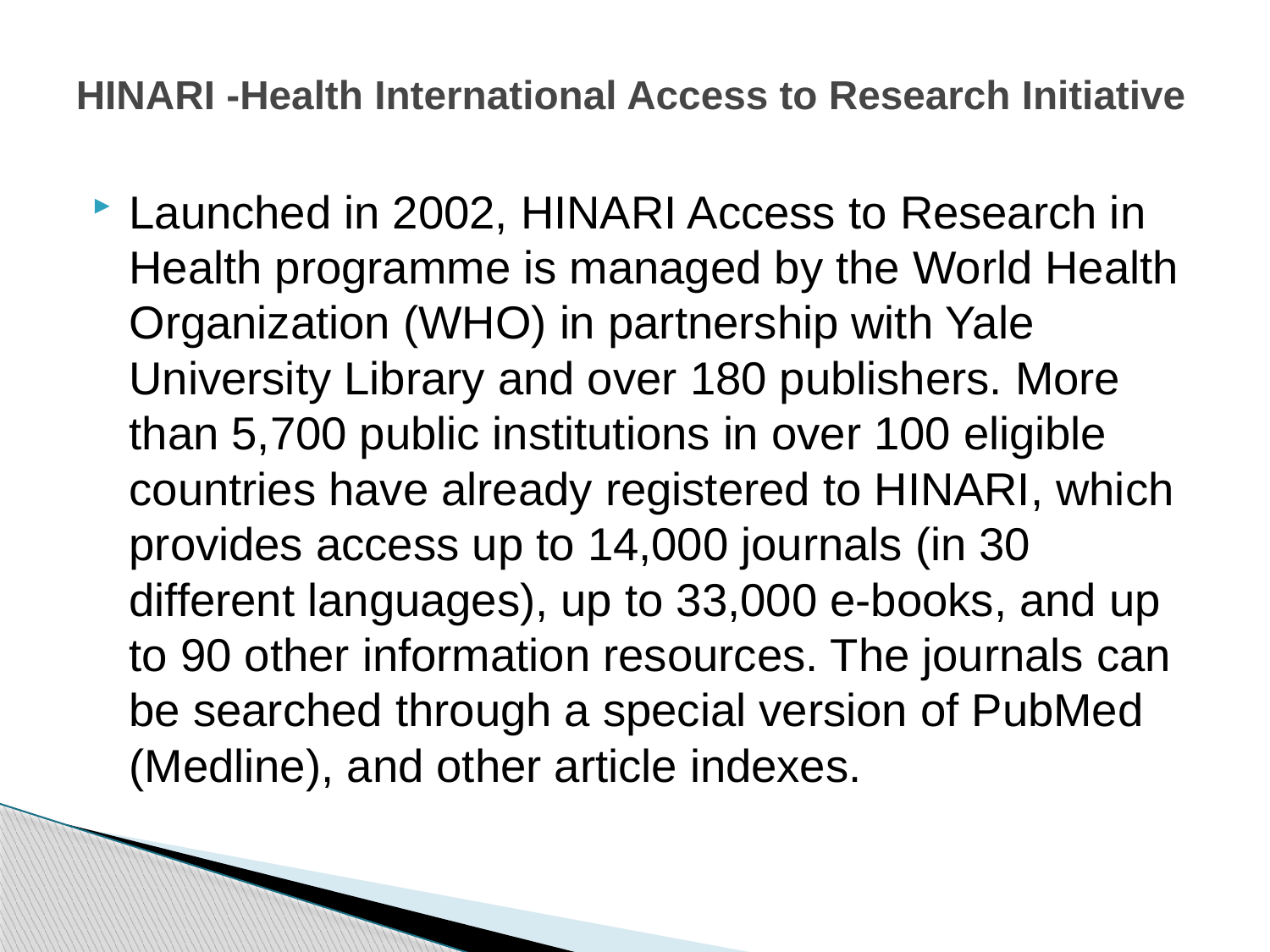

# HINARI -Health International Access to Research Initiative
Launched in 2002, HINARI Access to Research in Health programme is managed by the World Health Organization (WHO) in partnership with Yale University Library and over 180 publishers. More than 5,700 public institutions in over 100 eligible countries have already registered to HINARI, which provides access up to 14,000 journals (in 30 different languages), up to 33,000 e-books, and up to 90 other information resources. The journals can be searched through a special version of PubMed (Medline), and other article indexes.